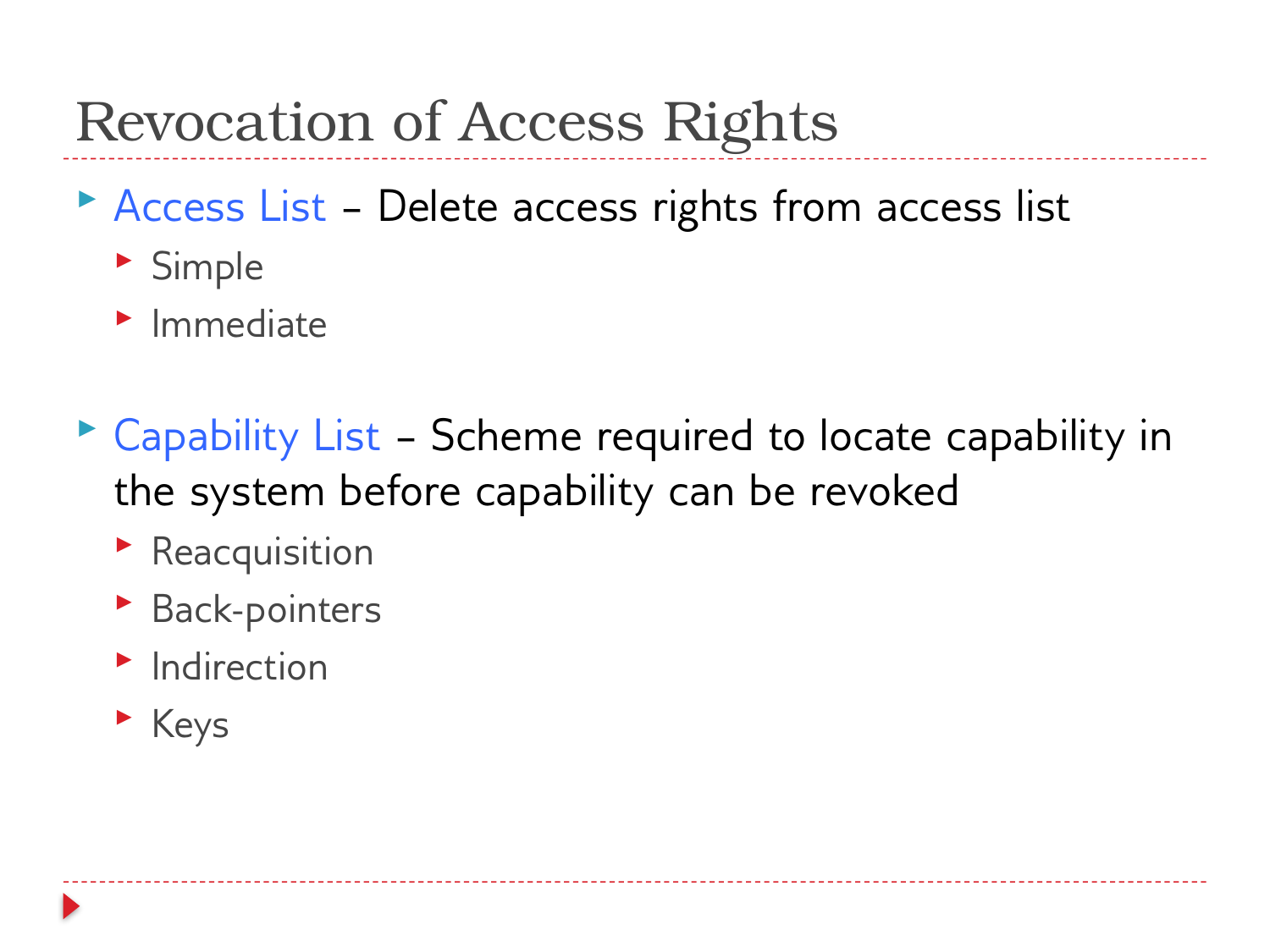

# Revocation of Access Rights
Access List – Delete access rights from access list
Simple
Immediate
Capability List – Scheme required to locate capability in the system before capability can be revoked
Reacquisition
Back-pointers
Indirection
Keys